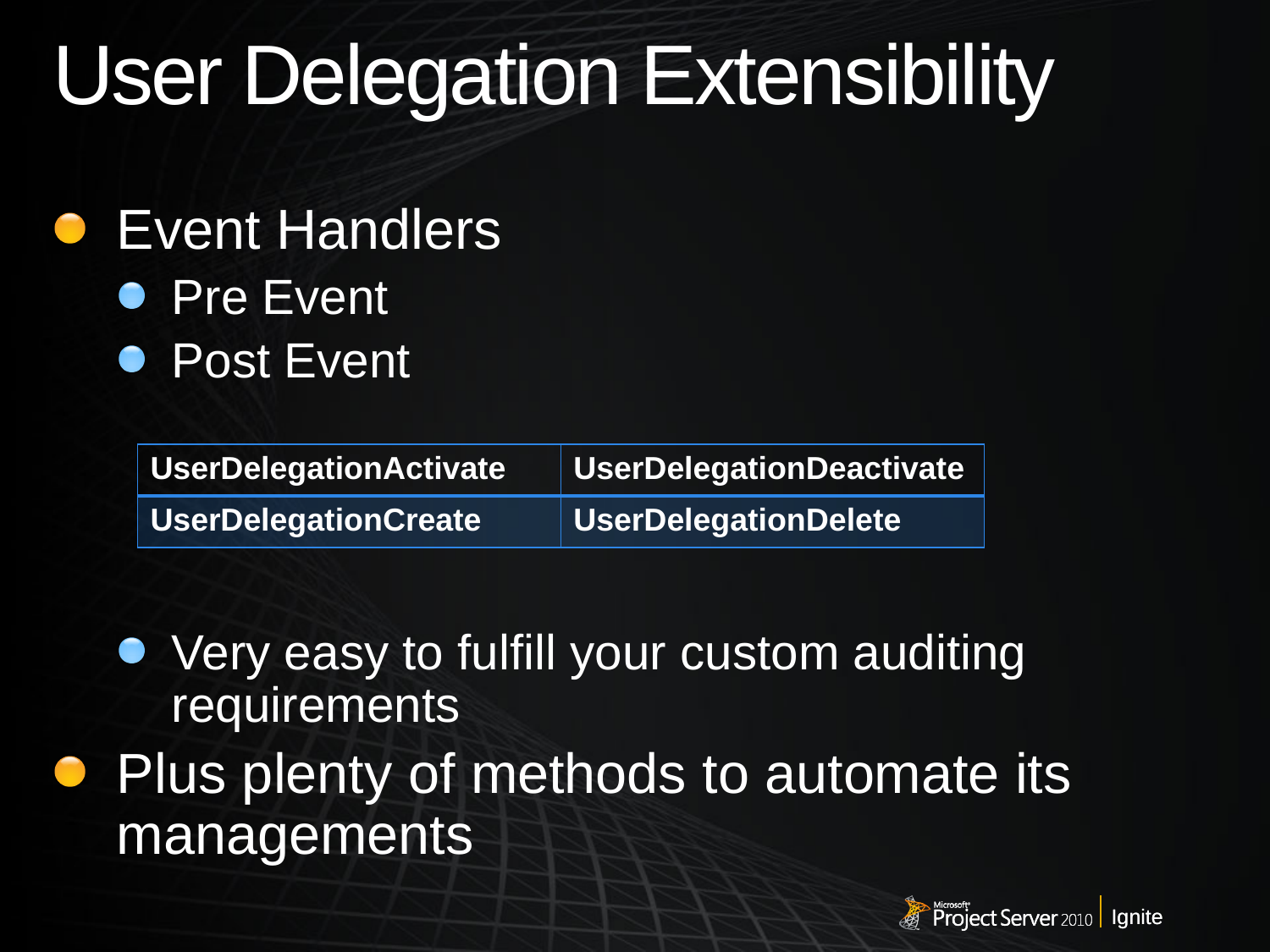

# User Delegation Extensibility
Event Handlers
Pre Event
Post Event

Very easy to fulfill your custom auditing requirements
Plus plenty of methods to automate its managements
| UserDelegationActivate | UserDelegationDeactivate |
| --- | --- |
| UserDelegationCreate | UserDelegationDelete |